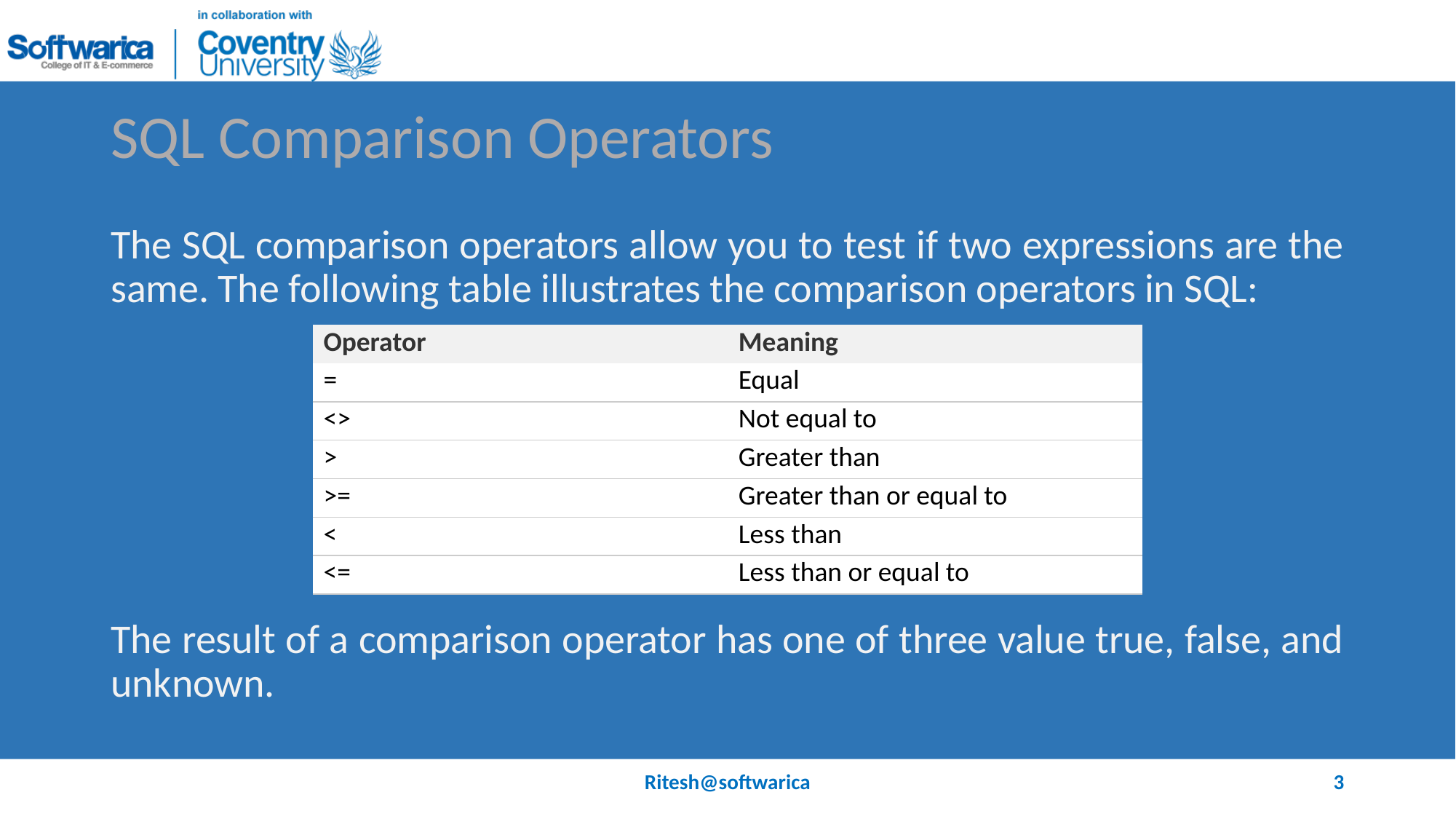

# SQL Comparison Operators
The SQL comparison operators allow you to test if two expressions are the same. The following table illustrates the comparison operators in SQL:

The result of a comparison operator has one of three value true, false, and unknown.
| Operator | Meaning |
| --- | --- |
| = | Equal |
| <> | Not equal to |
| > | Greater than |
| >= | Greater than or equal to |
| < | Less than |
| <= | Less than or equal to |
Ritesh@softwarica
3